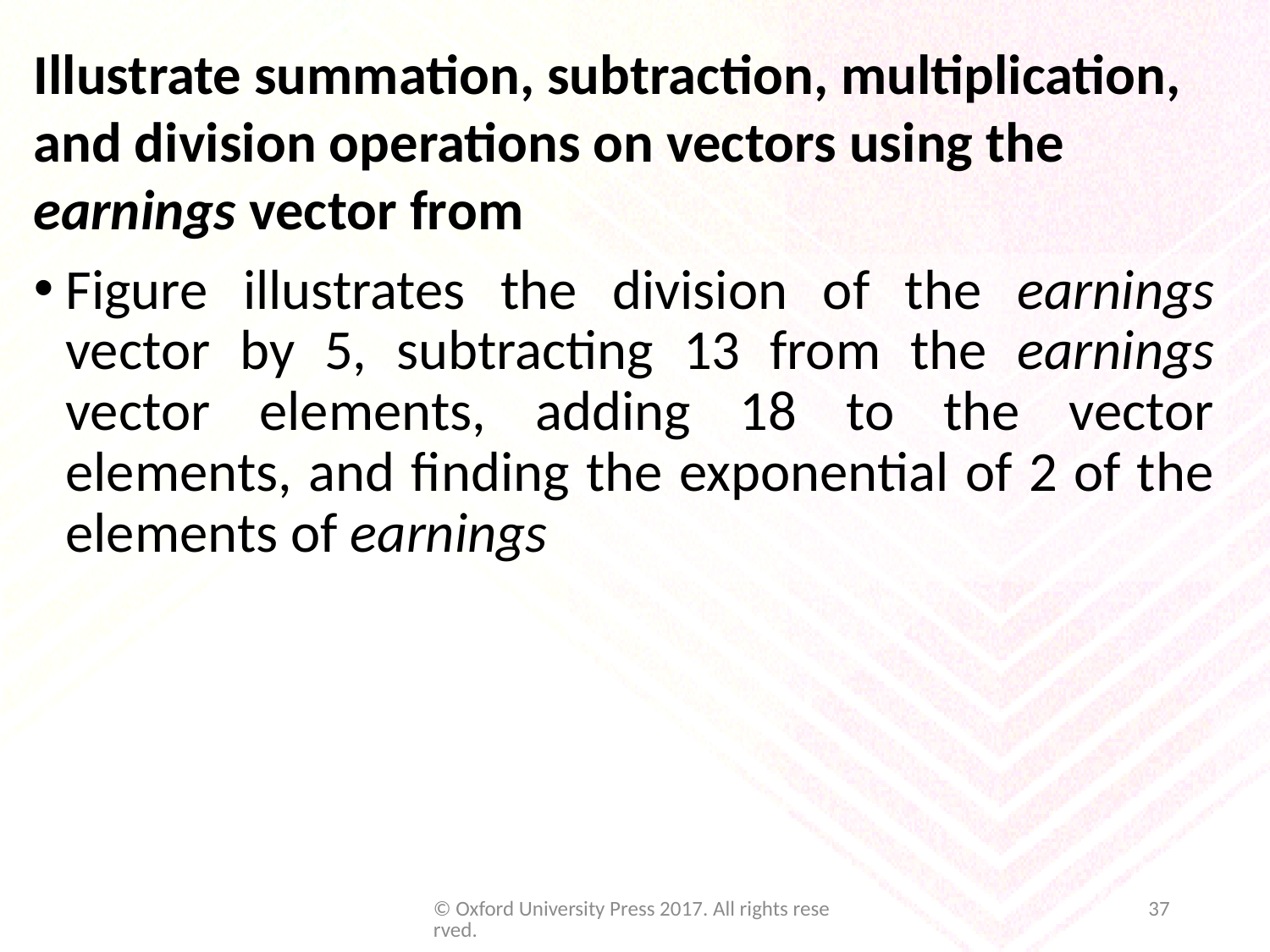

Illustrate summation, subtraction, multiplication, and division operations on vectors using the earnings vector from
Figure illustrates the division of the earnings vector by 5, subtracting 13 from the earnings vector elements, adding 18 to the vector elements, and finding the exponential of 2 of the elements of earnings
© Oxford University Press 2017. All rights reserved.
37